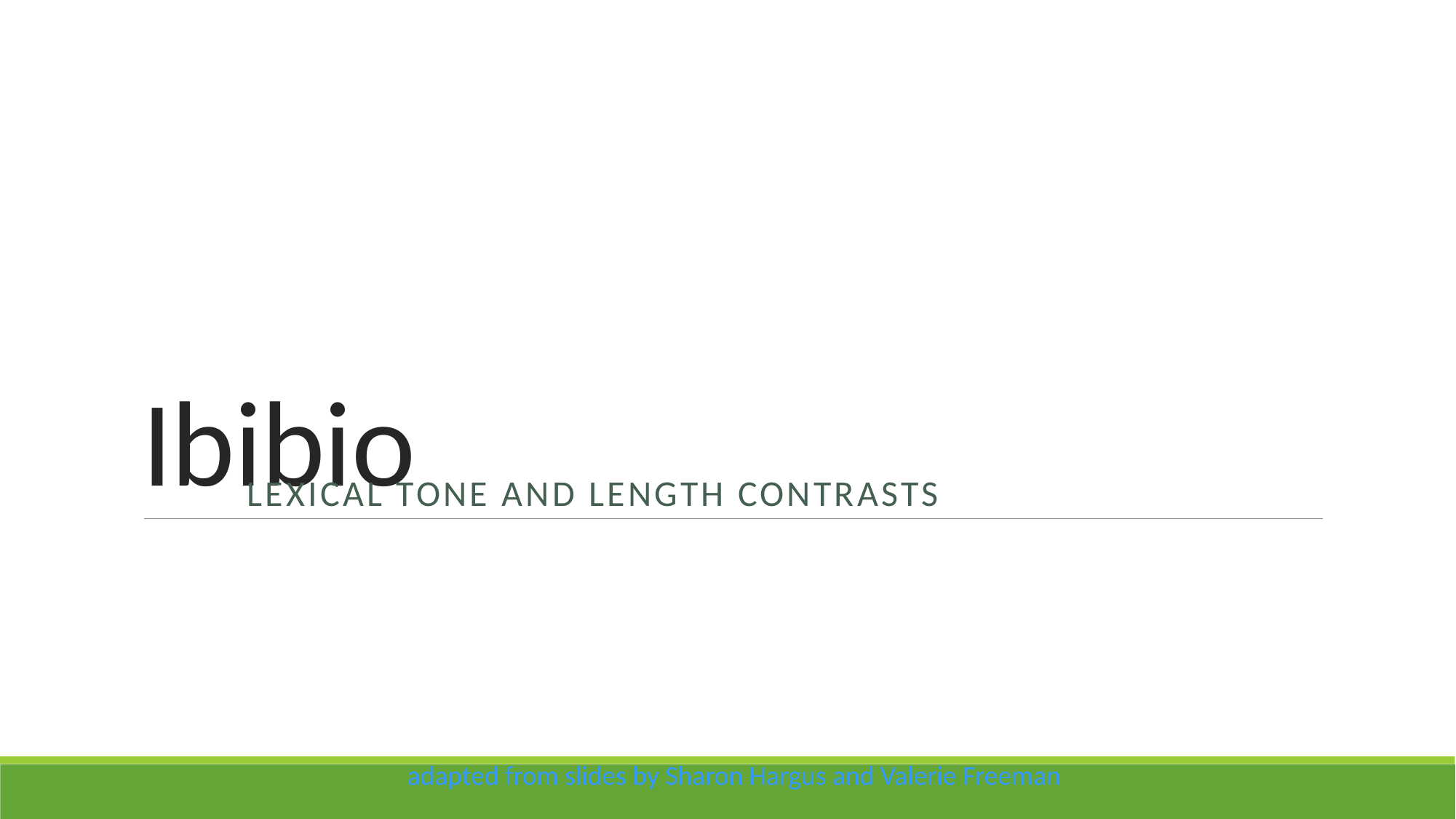

# Ibibio
Lexical tone and length contrasts
adapted from slides by Sharon Hargus and Valerie Freeman